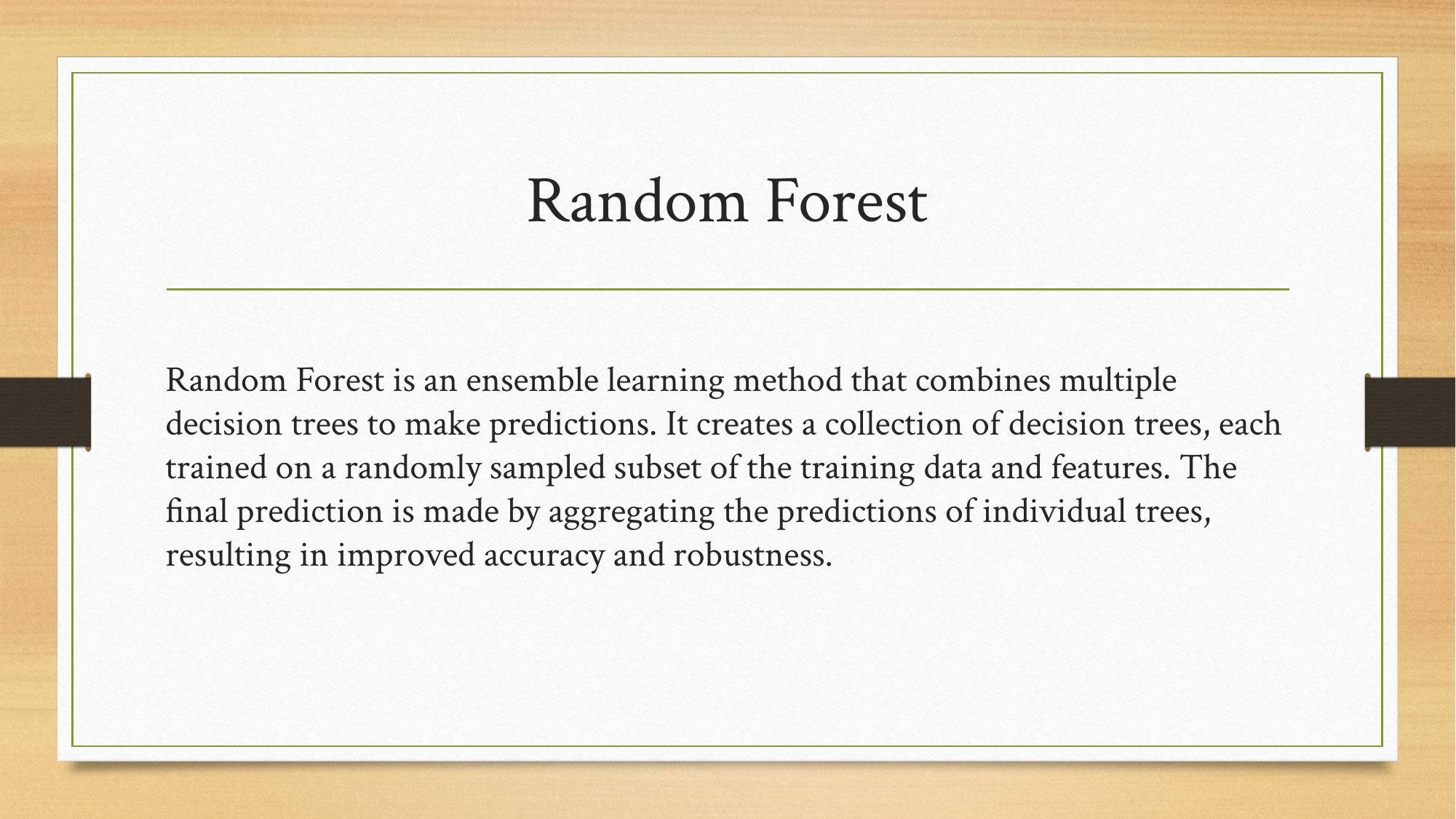

# Random Forest
Random Forest is an ensemble learning method that combines multiple decision trees to make predictions. It creates a collection of decision trees, each trained on a randomly sampled subset of the training data and features. The final prediction is made by aggregating the predictions of individual trees, resulting in improved accuracy and robustness.